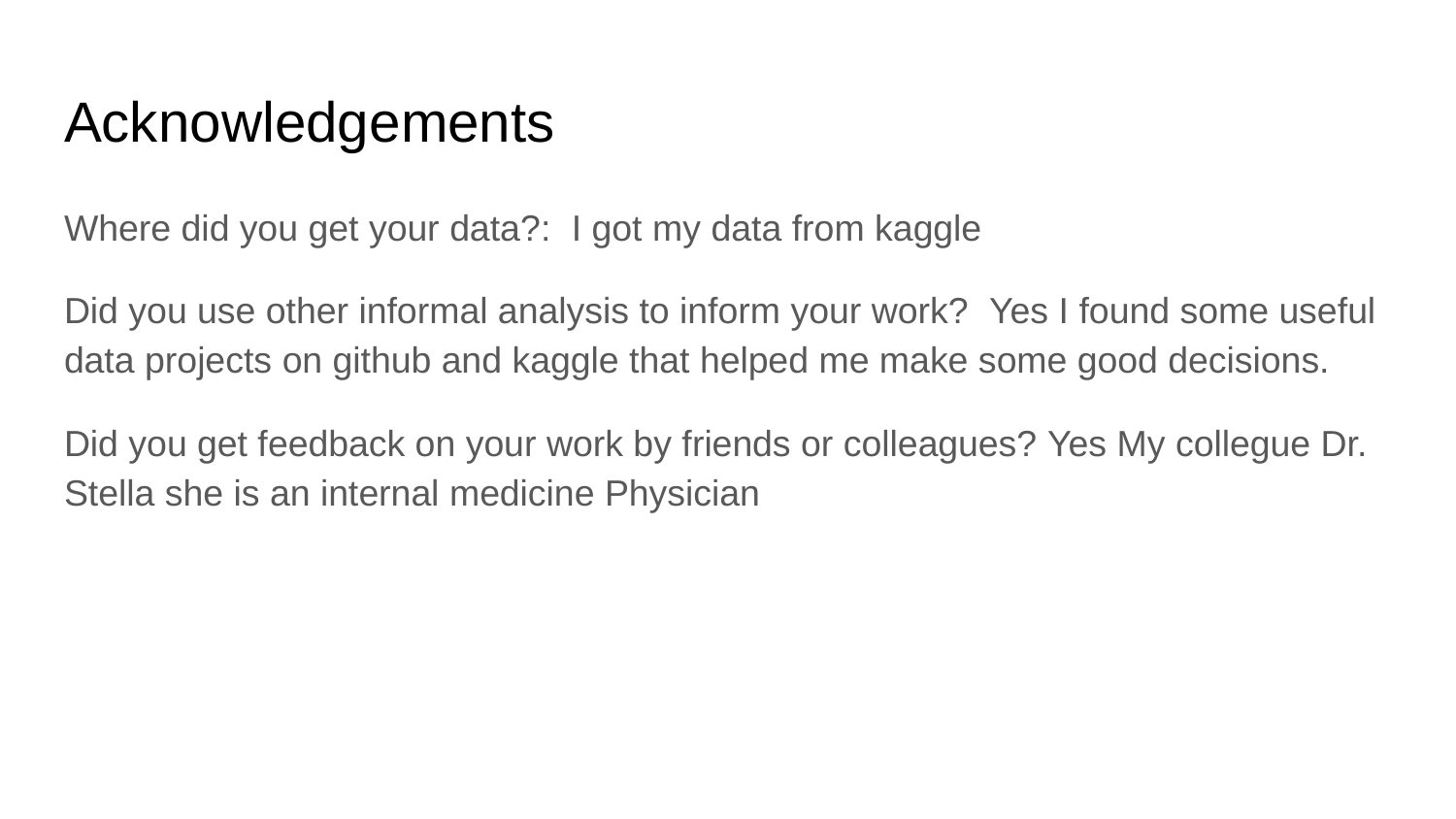

# Acknowledgements
Where did you get your data?:  I got my data from kaggle
Did you use other informal analysis to inform your work?  Yes I found some useful data projects on github and kaggle that helped me make some good decisions.
Did you get feedback on your work by friends or colleagues? Yes My collegue Dr. Stella she is an internal medicine Physician